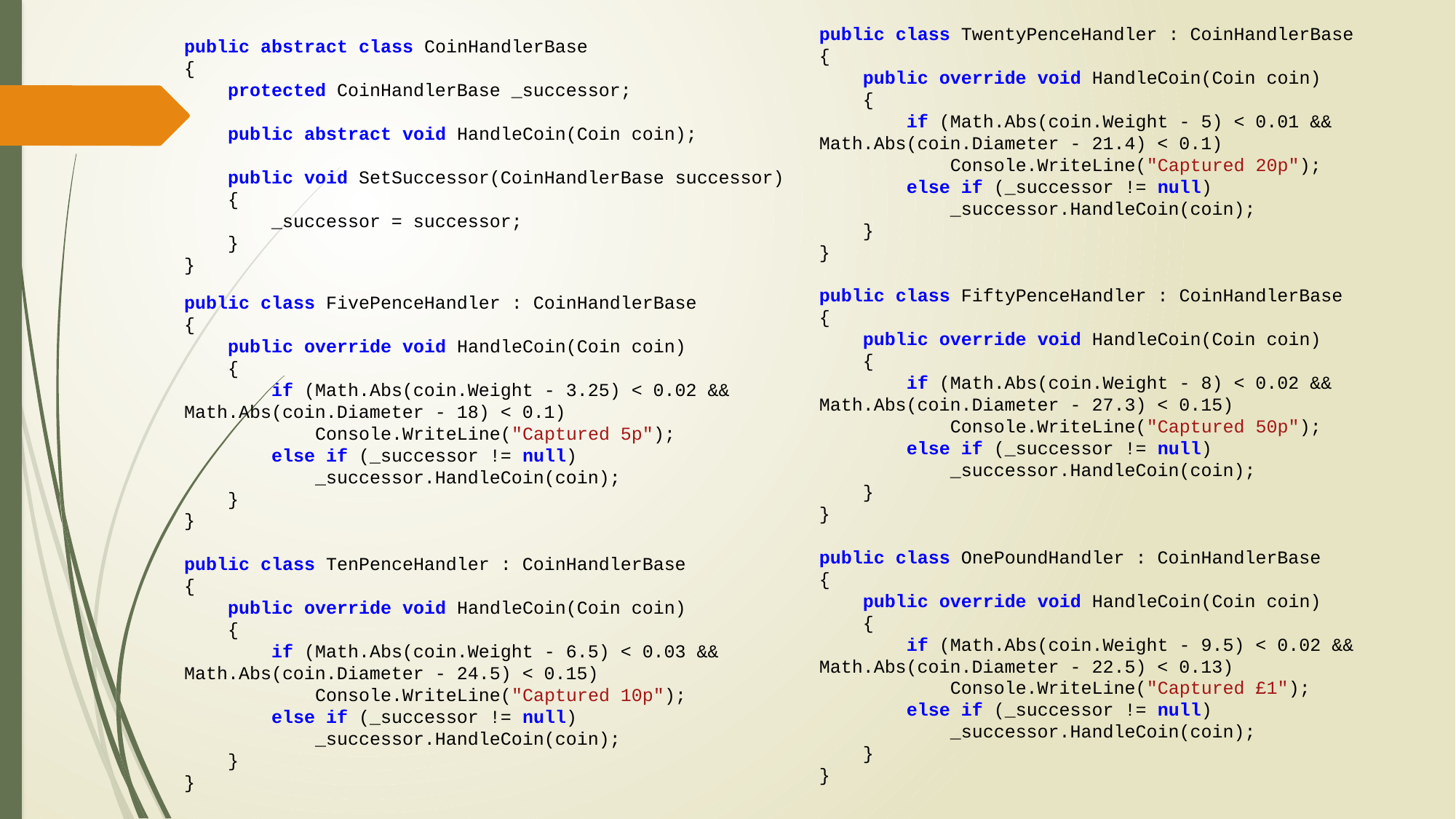

public class TwentyPenceHandler : CoinHandlerBase
{
    public override void HandleCoin(Coin coin)
    {
        if (Math.Abs(coin.Weight - 5) < 0.01 && Math.Abs(coin.Diameter - 21.4) < 0.1)
            Console.WriteLine("Captured 20p");
        else if (_successor != null)
            _successor.HandleCoin(coin);
    }
}

public class FiftyPenceHandler : CoinHandlerBase
{
    public override void HandleCoin(Coin coin)
    {
        if (Math.Abs(coin.Weight - 8) < 0.02 &&  Math.Abs(coin.Diameter - 27.3) < 0.15)
            Console.WriteLine("Captured 50p");
        else if (_successor != null)
            _successor.HandleCoin(coin);
    }
}

public class OnePoundHandler : CoinHandlerBase
{
    public override void HandleCoin(Coin coin)
    {
        if (Math.Abs(coin.Weight - 9.5) < 0.02 && Math.Abs(coin.Diameter - 22.5) < 0.13)
            Console.WriteLine("Captured £1");
        else if (_successor != null)
            _successor.HandleCoin(coin);
    }
}
public abstract class CoinHandlerBase
{
    protected CoinHandlerBase _successor;

    public abstract void HandleCoin(Coin coin);

    public void SetSuccessor(CoinHandlerBase successor)
    {
        _successor = successor;
    }
}

public class FivePenceHandler : CoinHandlerBase
{
    public override void HandleCoin(Coin coin)
    {
        if (Math.Abs(coin.Weight - 3.25) < 0.02 && Math.Abs(coin.Diameter - 18) < 0.1)
            Console.WriteLine("Captured 5p");
        else if (_successor != null)
            _successor.HandleCoin(coin);
    }
}

public class TenPenceHandler : CoinHandlerBase
{
    public override void HandleCoin(Coin coin)
    {
        if (Math.Abs(coin.Weight - 6.5) < 0.03 && Math.Abs(coin.Diameter - 24.5) < 0.15)
            Console.WriteLine("Captured 10p");
        else if (_successor != null)
            _successor.HandleCoin(coin);
    }
}